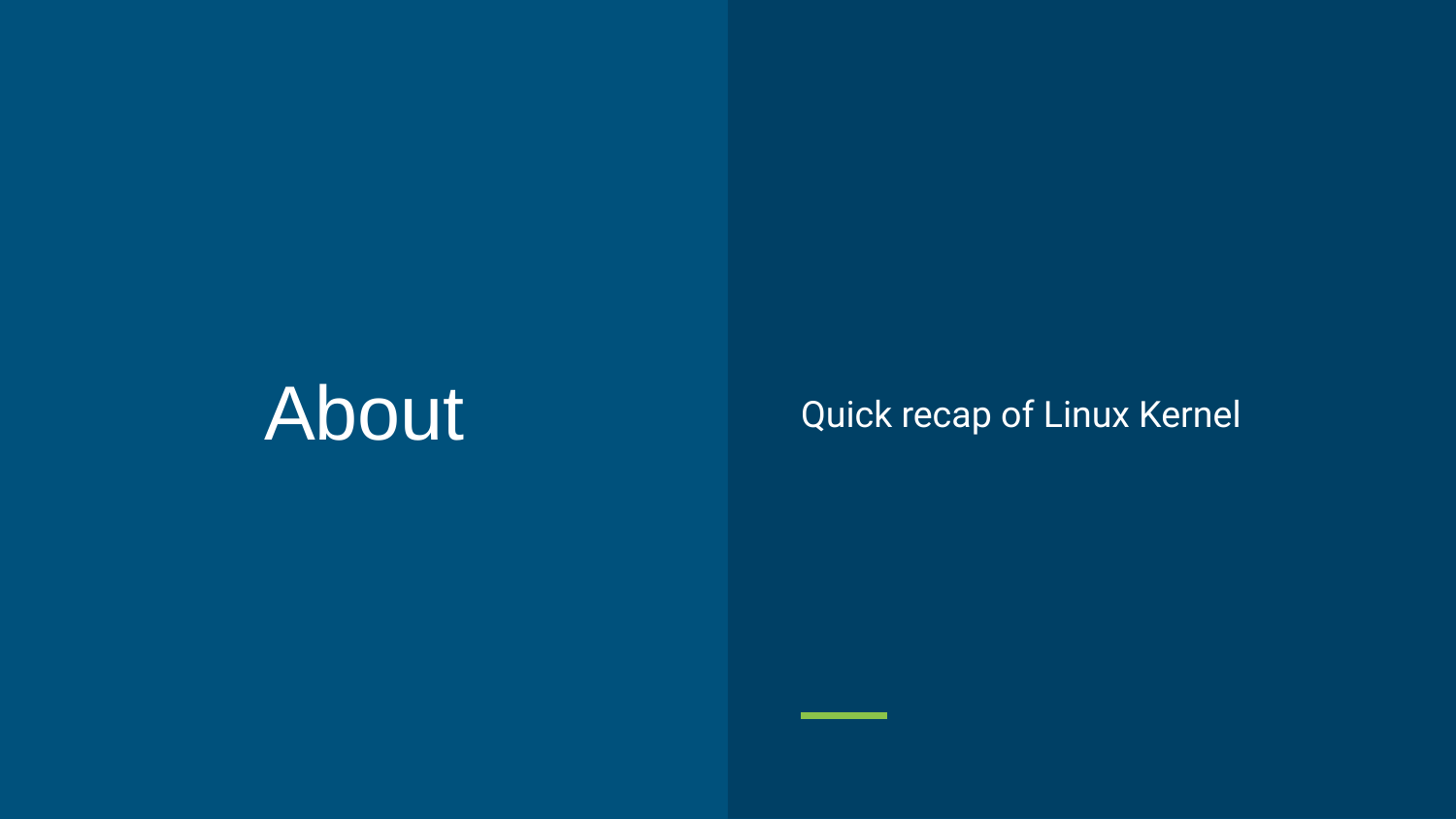

Quick recap of Linux Kernel
# About